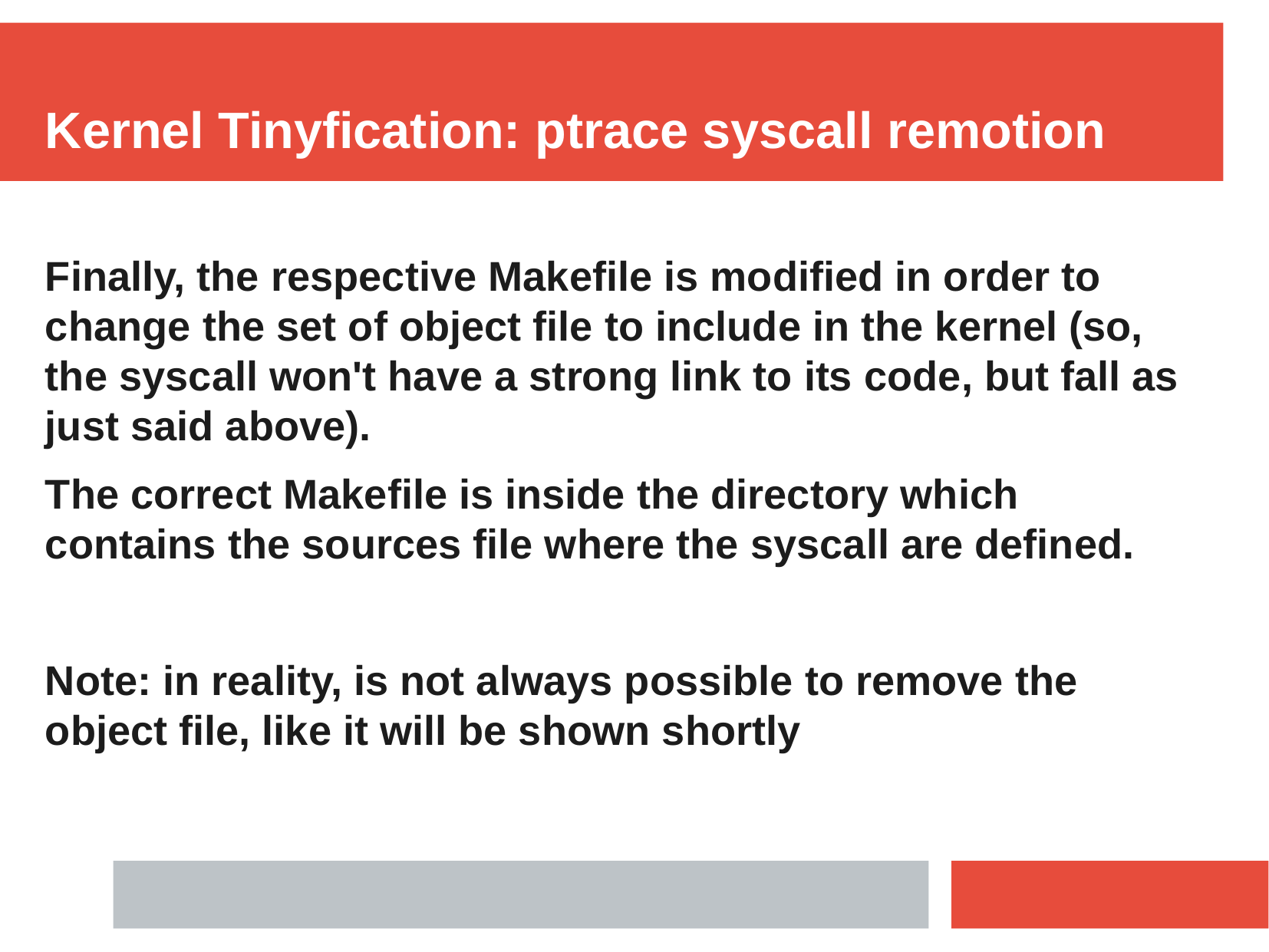

Kernel Tinyfication: ptrace syscall remotion
Finally, the respective Makefile is modified in order to change the set of object file to include in the kernel (so, the syscall won't have a strong link to its code, but fall as just said above).
The correct Makefile is inside the directory which contains the sources file where the syscall are defined.

Note: in reality, is not always possible to remove the object file, like it will be shown shortly